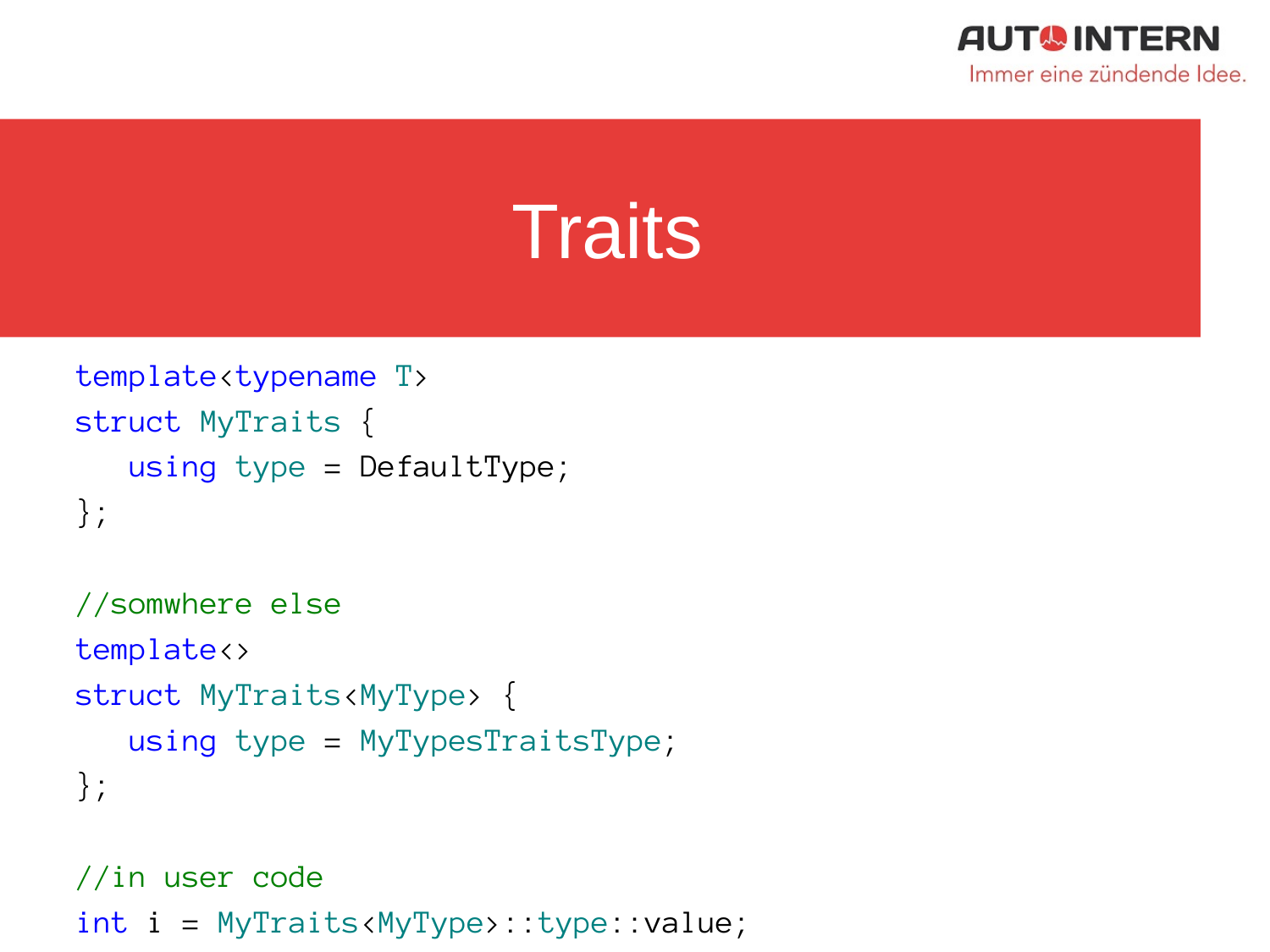

# Traits
template<typename T>
struct MyTraits {
   using type = DefaultType;
};

//somwhere else
template<>
struct MyTraits<MyType> {
   using type = MyTypesTraitsType;
};

//in user code
int i = MyTraits<MyType>::type::value;